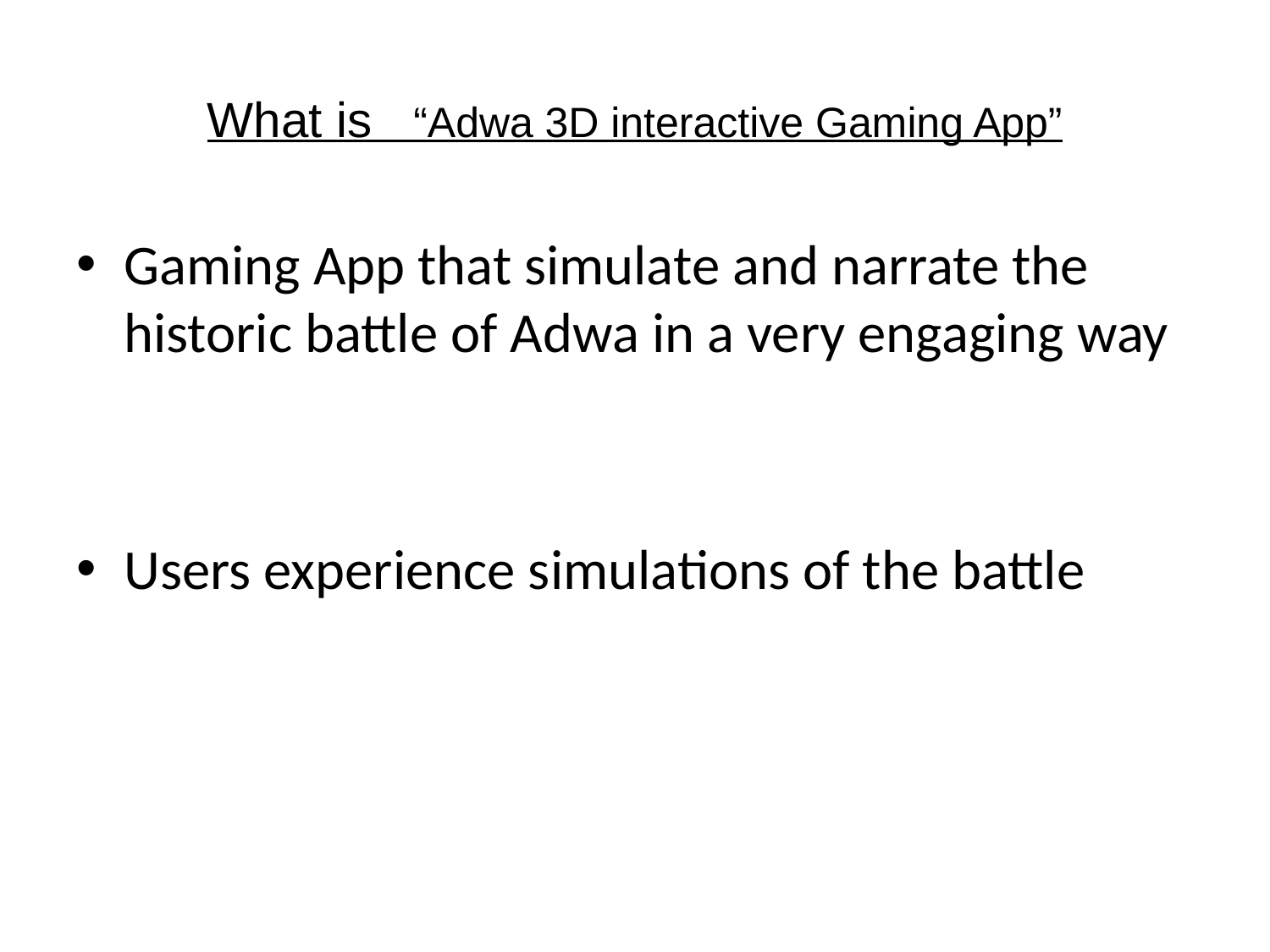

# What is   “Adwa 3D interactive Gaming App”
Gaming App that simulate and narrate the historic battle of Adwa in a very engaging way

Users experience simulations of the battle